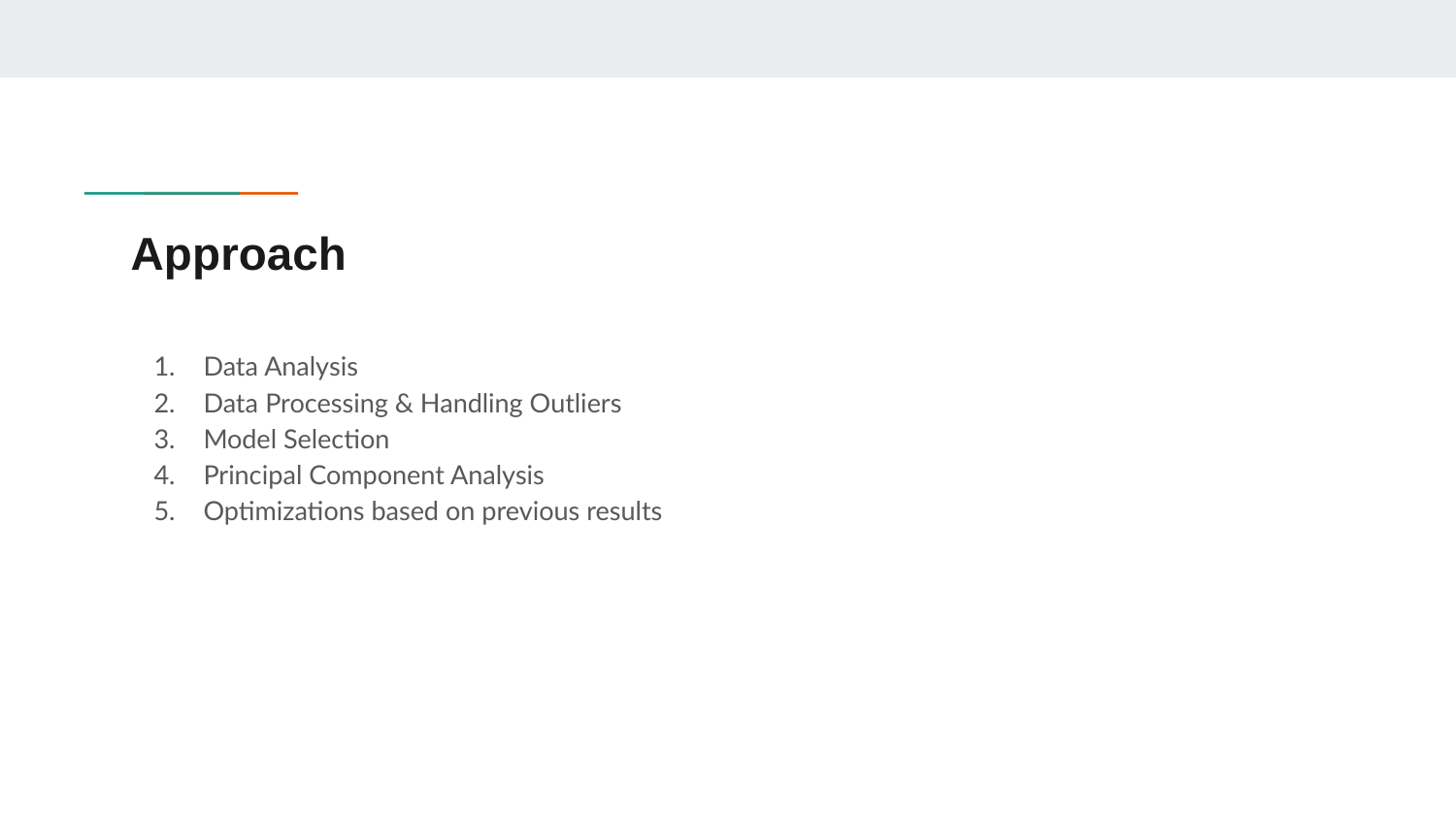

# Approach
Data Analysis
Data Processing & Handling Outliers
Model Selection
Principal Component Analysis
Optimizations based on previous results